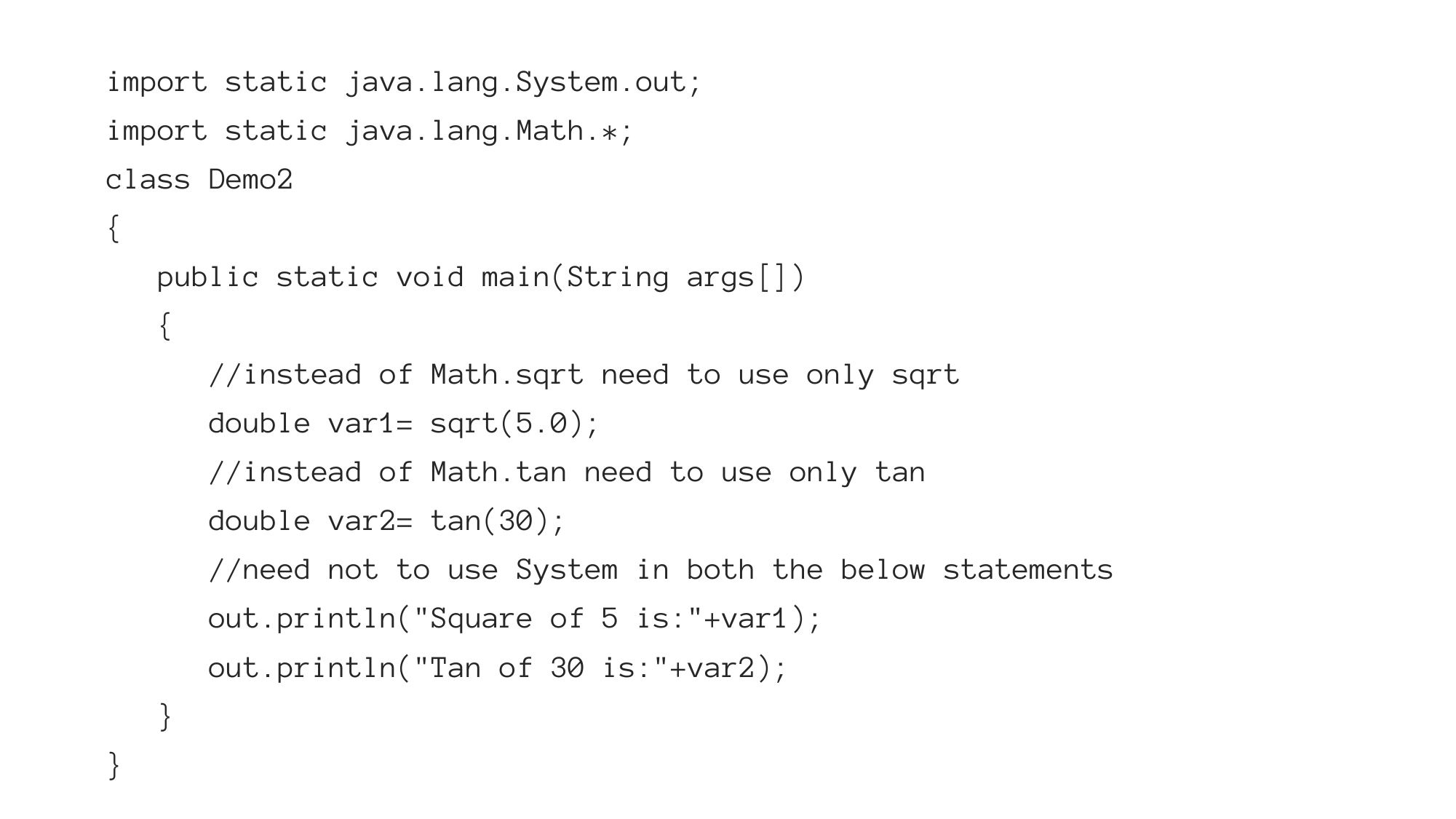

import static java.lang.System.out;
import static java.lang.Math.*;
class Demo2
{
   public static void main(String args[])
   {
      //instead of Math.sqrt need to use only sqrt
      double var1= sqrt(5.0);
      //instead of Math.tan need to use only tan
      double var2= tan(30);
      //need not to use System in both the below statements
      out.println("Square of 5 is:"+var1);
      out.println("Tan of 30 is:"+var2);
   }
}